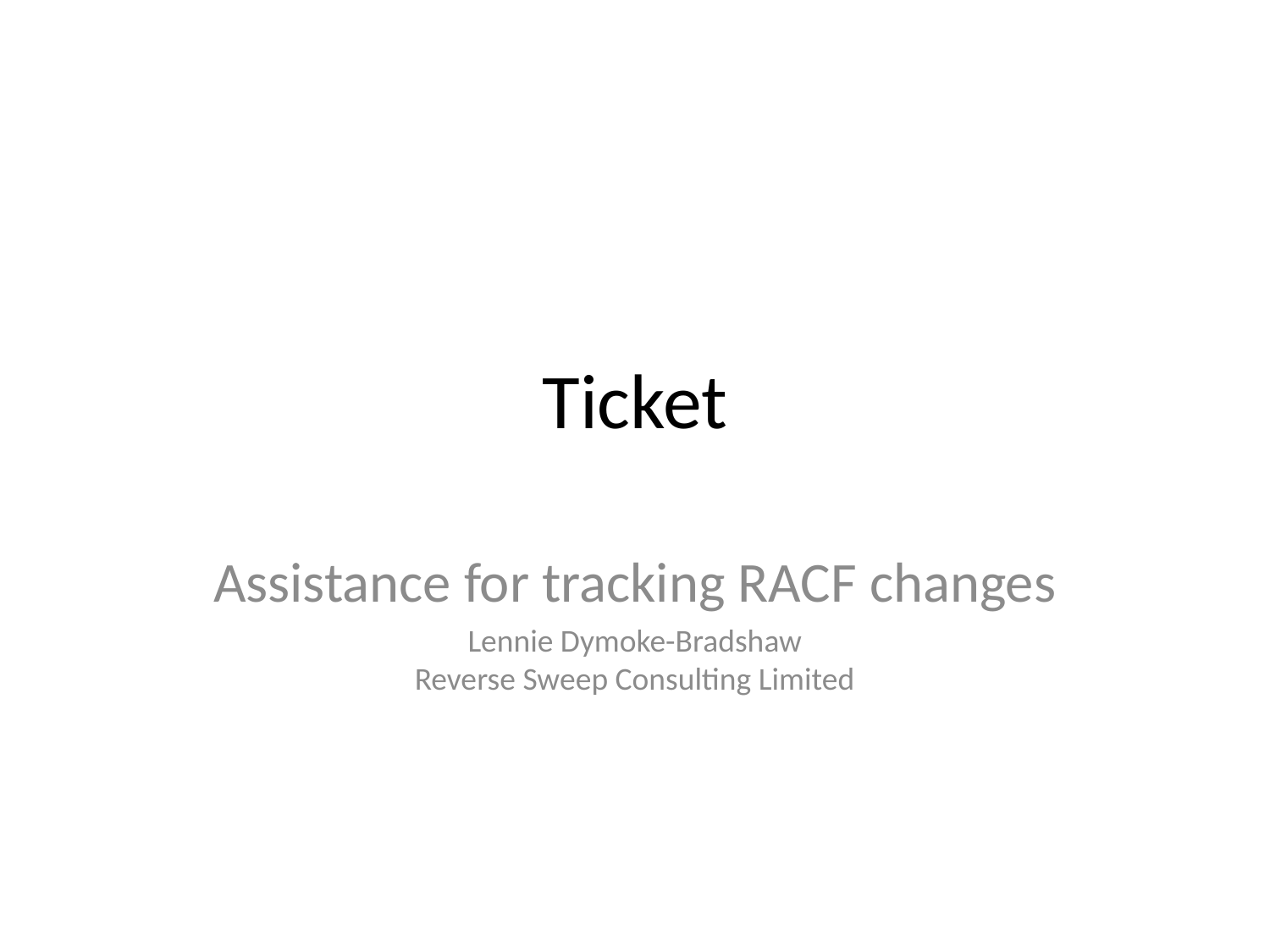

# Ticket
Assistance for tracking RACF changes
Lennie Dymoke-Bradshaw
Reverse Sweep Consulting Limited